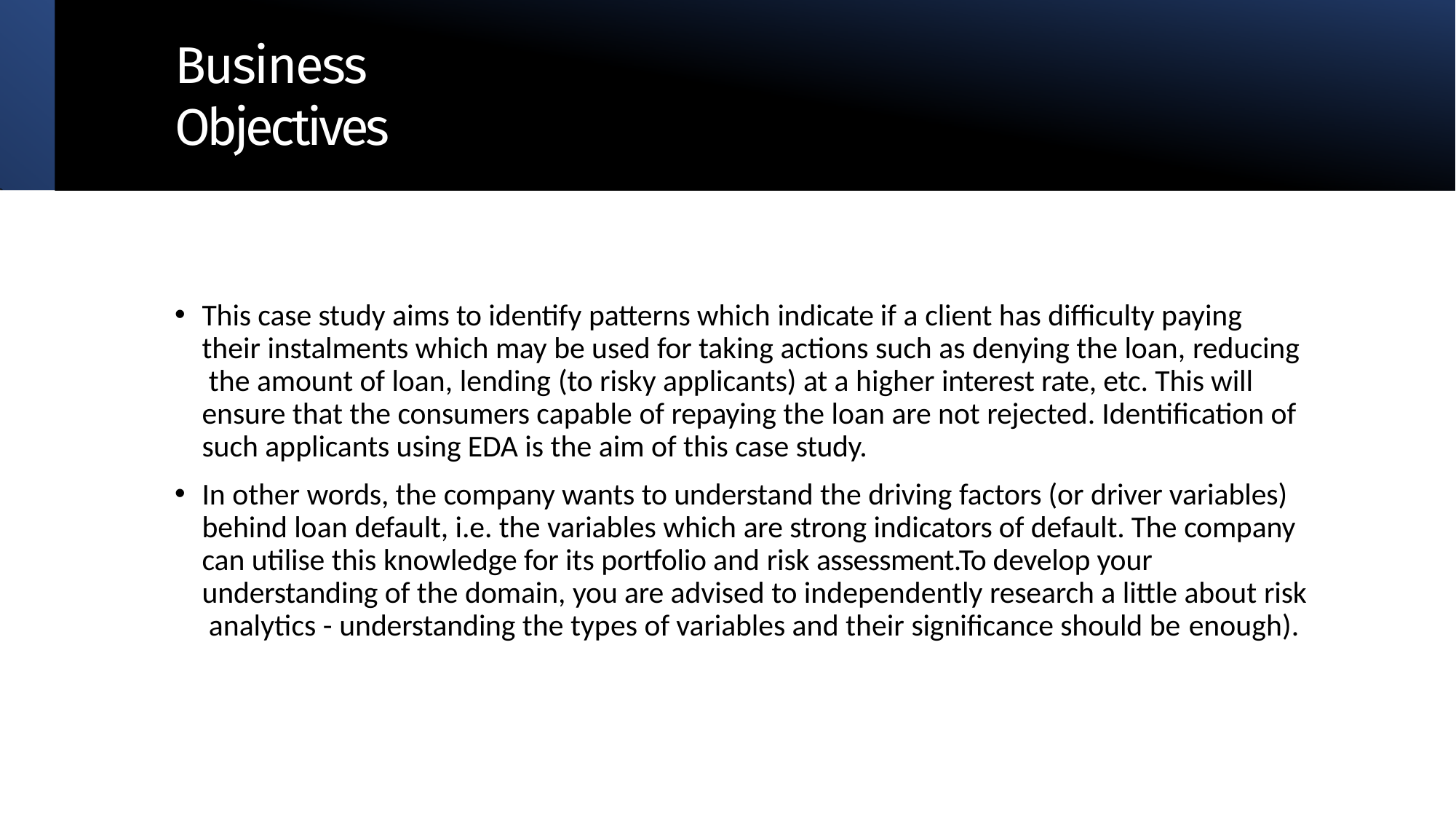

# Business Objectives
This case study aims to identify patterns which indicate if a client has difficulty paying  their instalments which may be used for taking actions such as denying the loan, reducing  the amount of loan, lending (to risky applicants) at a higher interest rate, etc. This will  ensure that the consumers capable of repaying the loan are not rejected. Identification of  such applicants using EDA is the aim of this case study.
In other words, the company wants to understand the driving factors (or driver variables)  behind loan default, i.e. the variables which are strong indicators of default. The company  can utilise this knowledge for its portfolio and risk assessment.To develop your  understanding of the domain, you are advised to independently research a little about risk  analytics - understanding the types of variables and their significance should be enough).